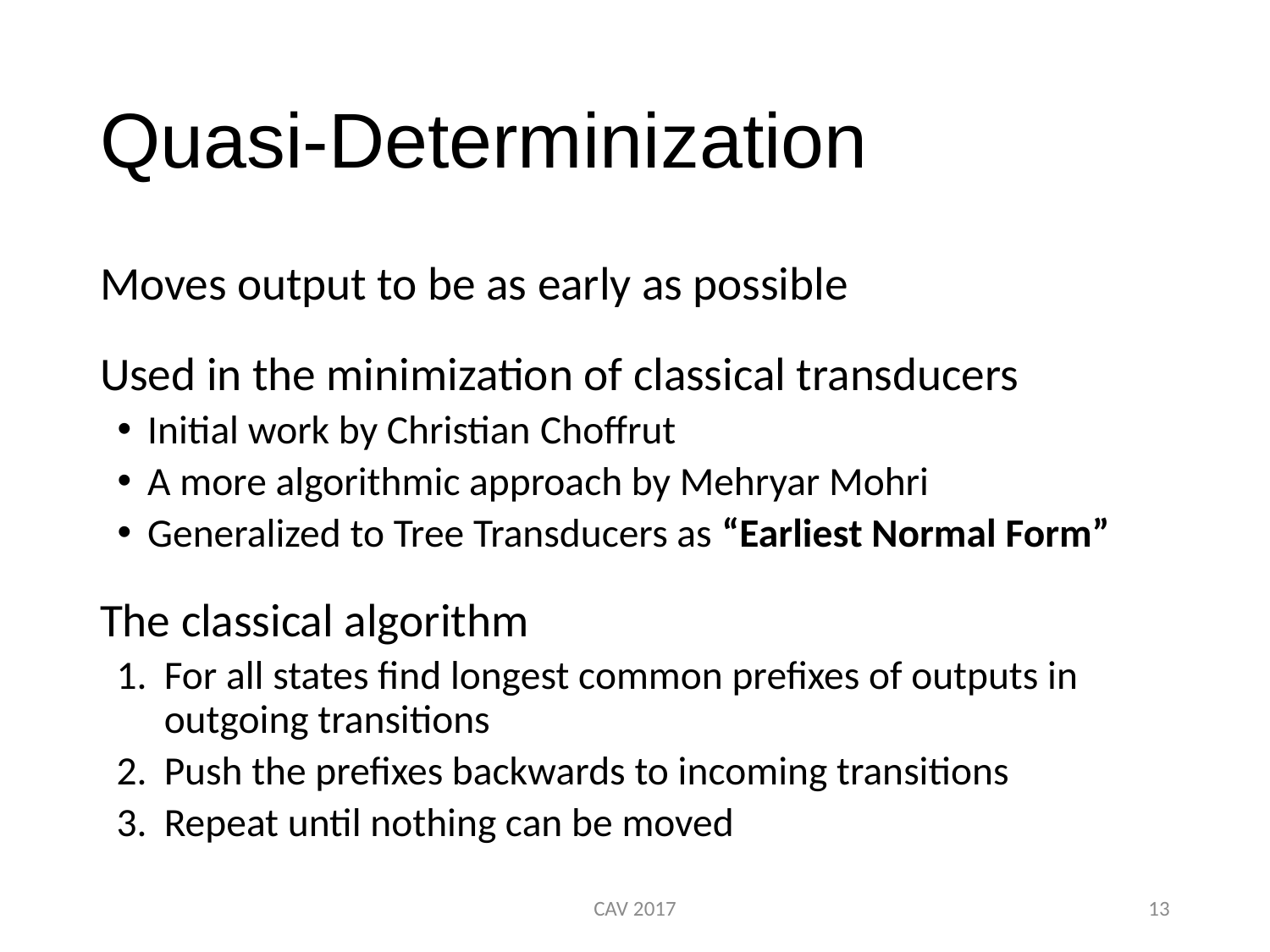

# Quasi-Determinization
Moves output to be as early as possible
Used in the minimization of classical transducers
Initial work by Christian Choffrut
A more algorithmic approach by Mehryar Mohri
Generalized to Tree Transducers as “Earliest Normal Form”
The classical algorithm
For all states find longest common prefixes of outputs in outgoing transitions
Push the prefixes backwards to incoming transitions
Repeat until nothing can be moved
CAV 2017
13